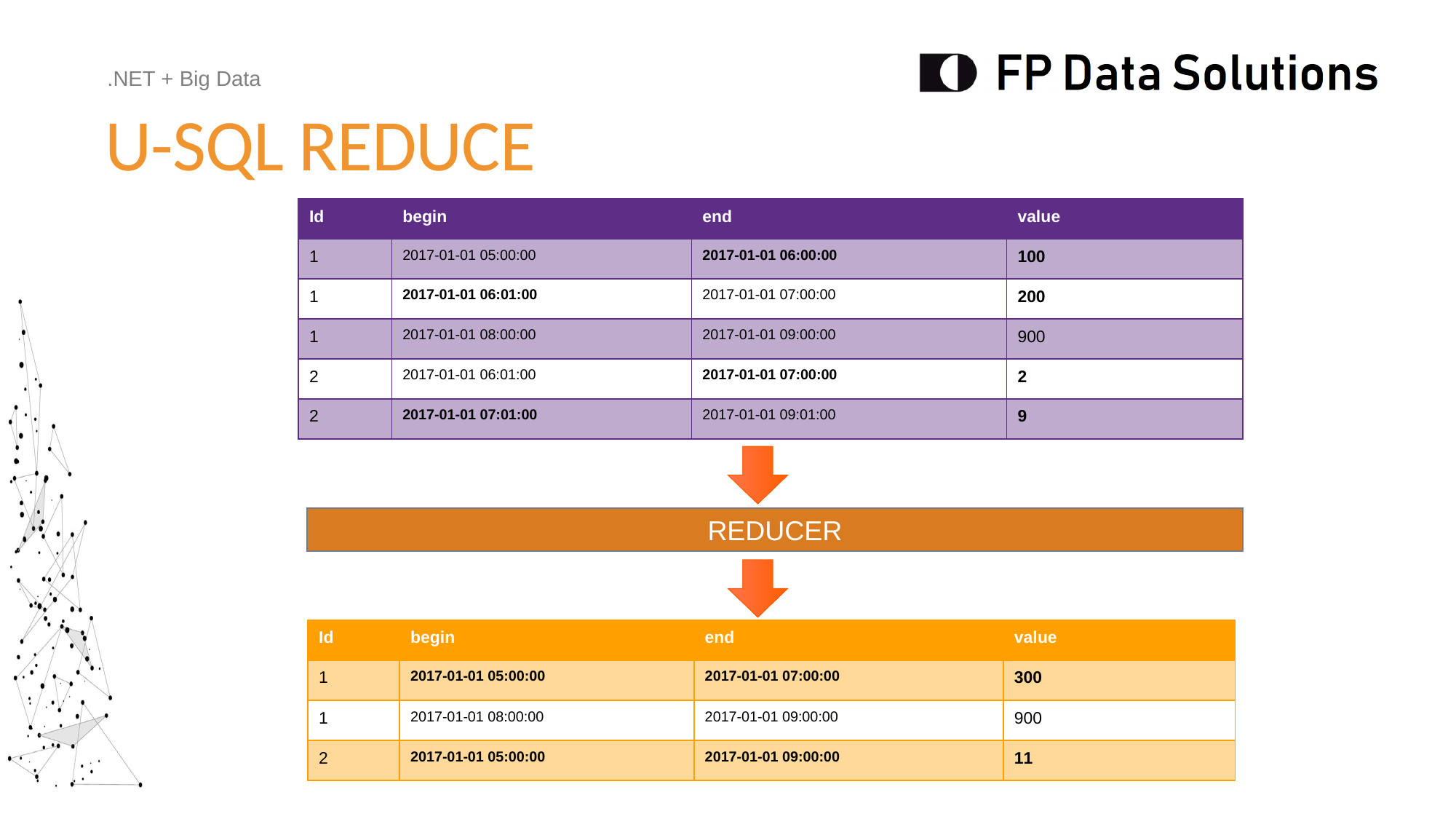

U-SQL REDUCE
| Id | begin | end | value |
| --- | --- | --- | --- |
| 1 | 2017-01-01 05:00:00 | 2017-01-01 06:00:00 | 100 |
| 1 | 2017-01-01 06:01:00 | 2017-01-01 07:00:00 | 200 |
| 1 | 2017-01-01 08:00:00 | 2017-01-01 09:00:00 | 900 |
| 2 | 2017-01-01 06:01:00 | 2017-01-01 07:00:00 | 2 |
| 2 | 2017-01-01 07:01:00 | 2017-01-01 09:01:00 | 9 |

REDUCER

| Id | begin | end | value |
| --- | --- | --- | --- |
| 1 | 2017-01-01 05:00:00 | 2017-01-01 07:00:00 | 300 |
| 1 | 2017-01-01 08:00:00 | 2017-01-01 09:00:00 | 900 |
| 2 | 2017-01-01 05:00:00 | 2017-01-01 09:00:00 | 11 |